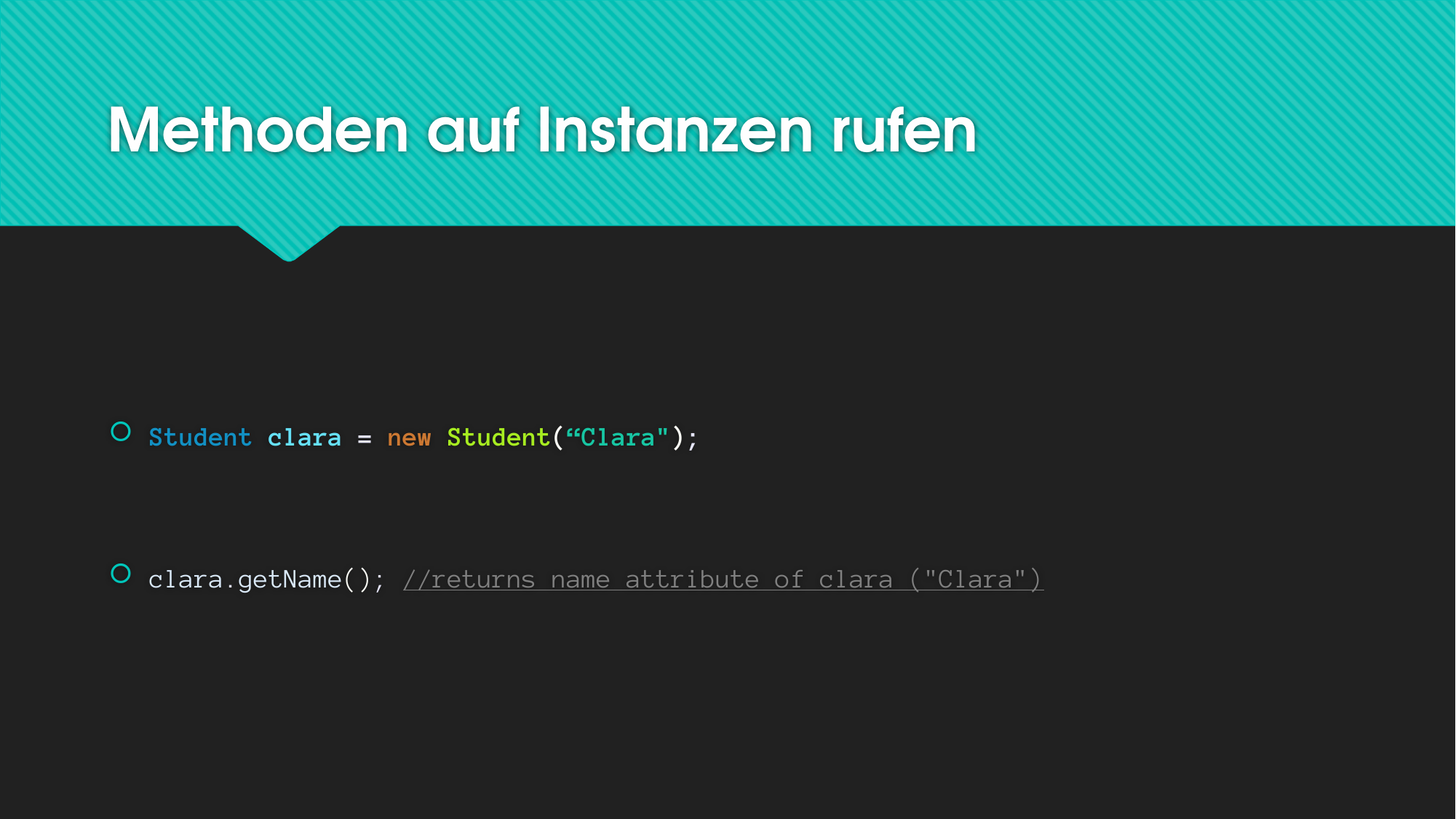

# Methoden auf Instanzen rufen

Student clara = new Student(“Clara");

clara.getName(); //returns name attribute of clara ("Clara")